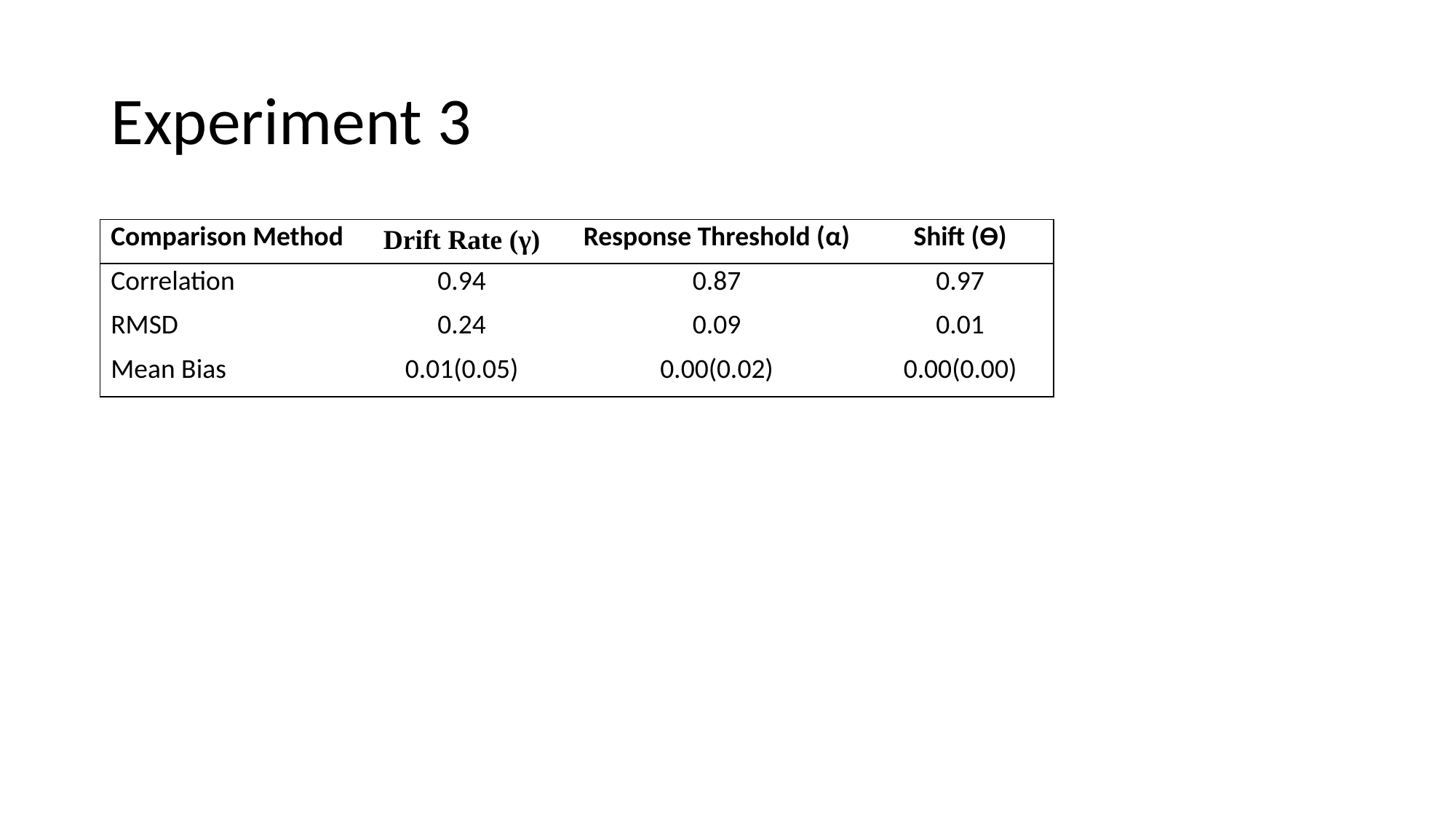

# Experiment 3
| Comparison Method | Drift Rate (γ) | Response Threshold (α) | Shift (ϴ) |
| --- | --- | --- | --- |
| Correlation | 0.94 | 0.87 | 0.97 |
| RMSD | 0.24 | 0.09 | 0.01 |
| Mean Bias | 0.01(0.05) | 0.00(0.02) | 0.00(0.00) |
|  |
| --- |
|  |
| --- |